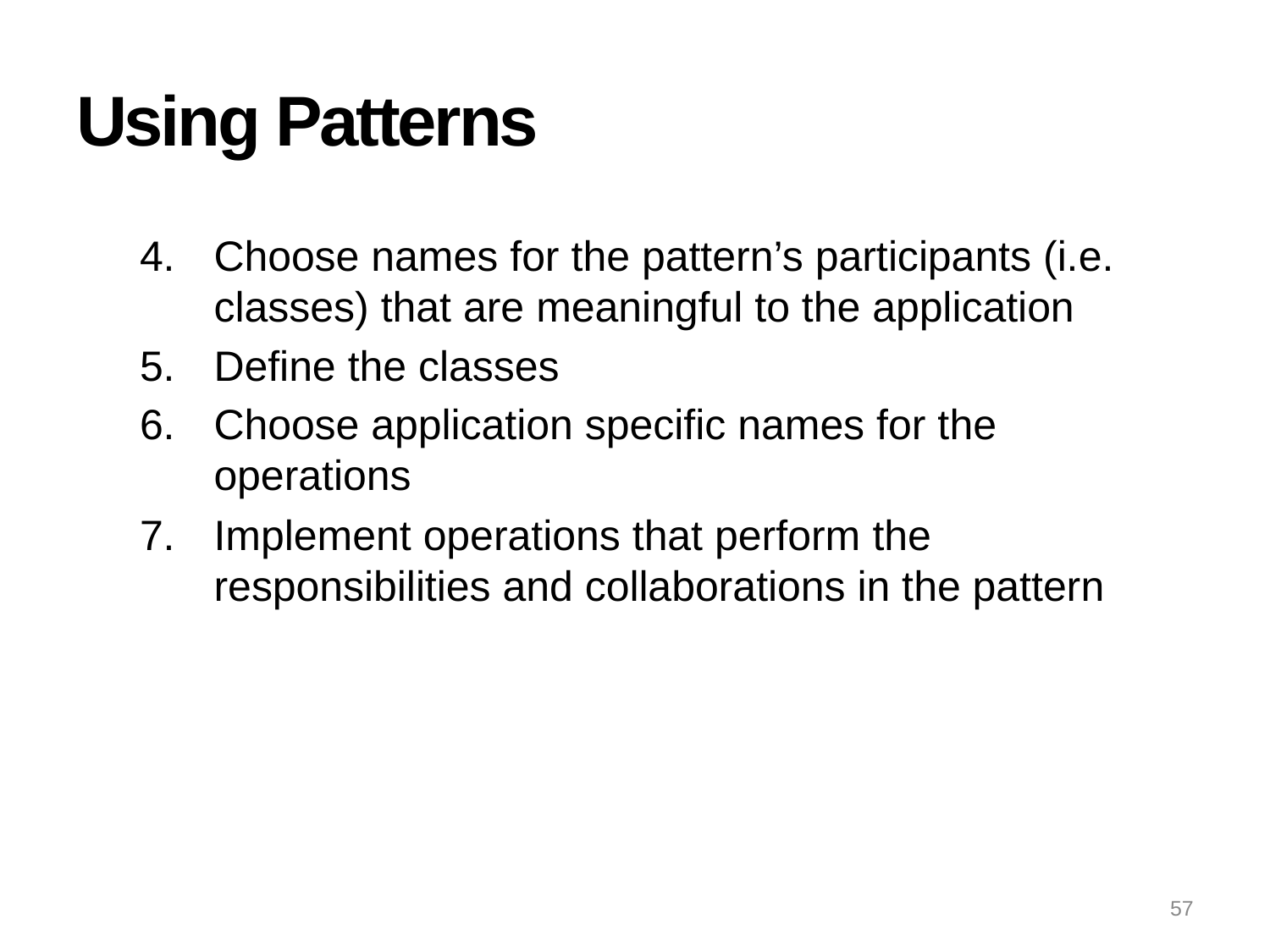

# Using Patterns
Choose names for the pattern’s participants (i.e. classes) that are meaningful to the application
Define the classes
Choose application specific names for the operations
Implement operations that perform the responsibilities and collaborations in the pattern

57